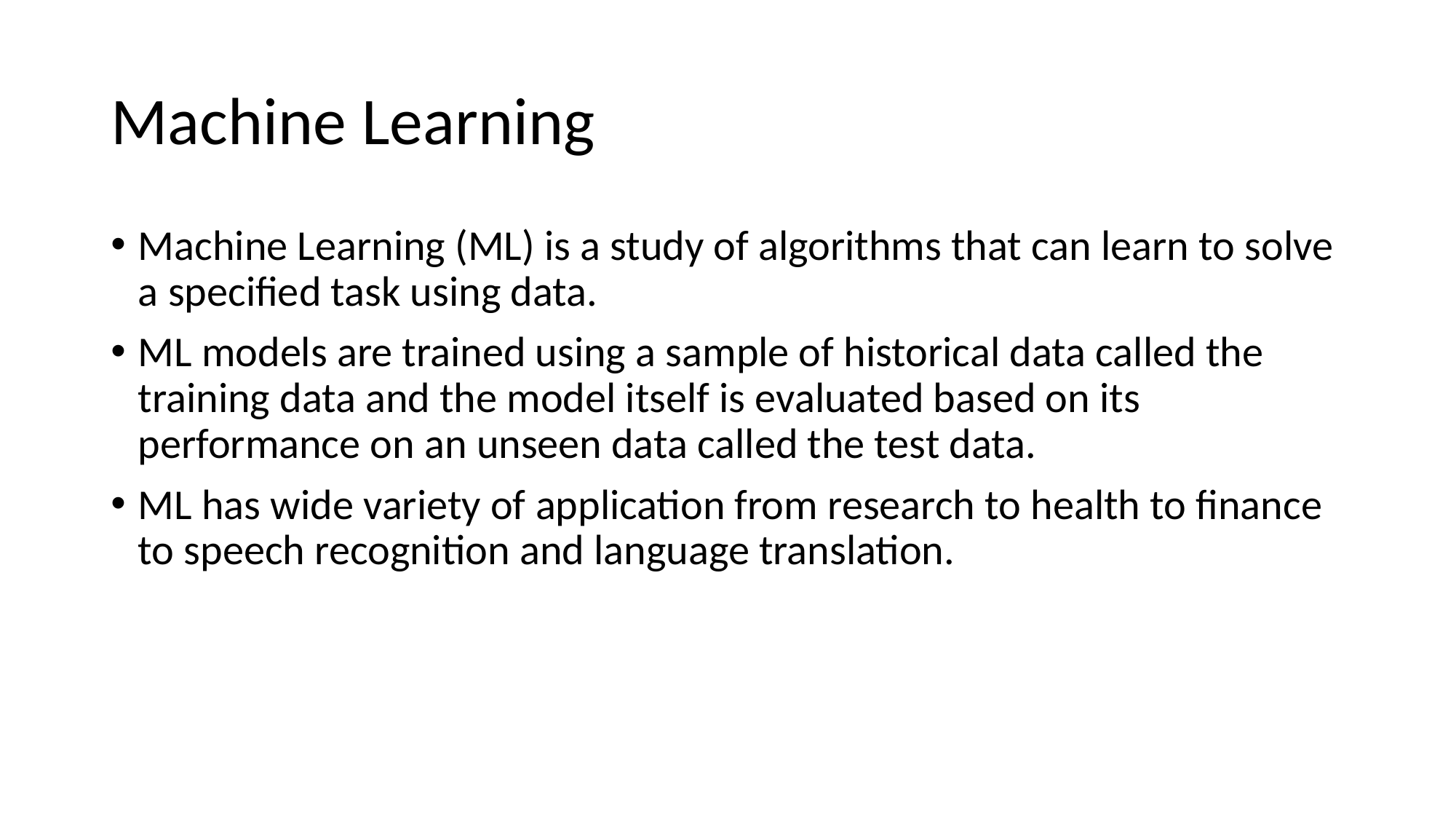

# Machine Learning
Machine Learning (ML) is a study of algorithms that can learn to solve a specified task using data.
ML models are trained using a sample of historical data called the training data and the model itself is evaluated based on its performance on an unseen data called the test data.
ML has wide variety of application from research to health to finance to speech recognition and language translation.